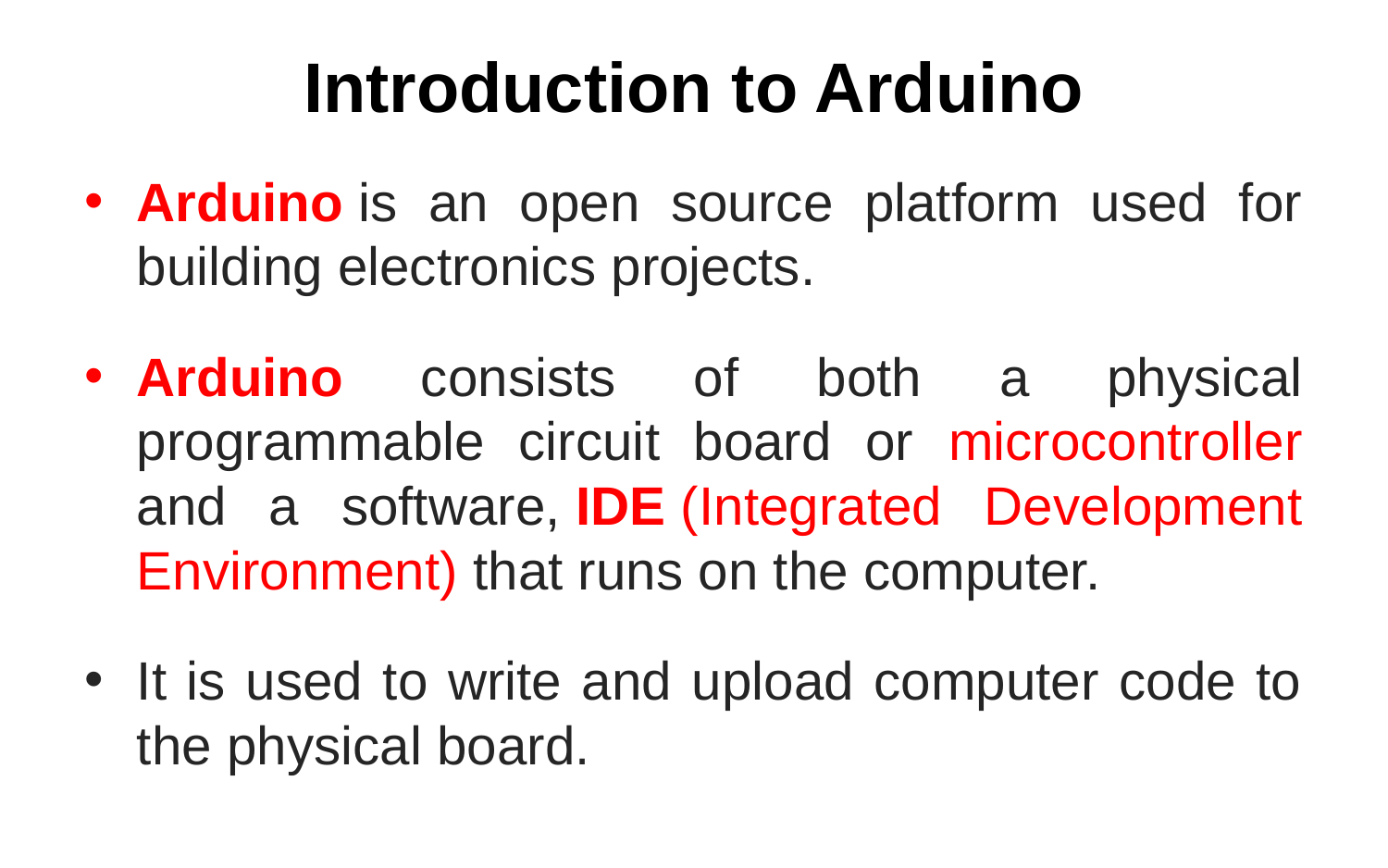

# Introduction to Arduino
Arduino is an open source platform used for building electronics projects.
Arduino consists of both a physical programmable circuit board or microcontroller and a software, IDE (Integrated Development Environment) that runs on the computer.
It is used to write and upload computer code to the physical board.